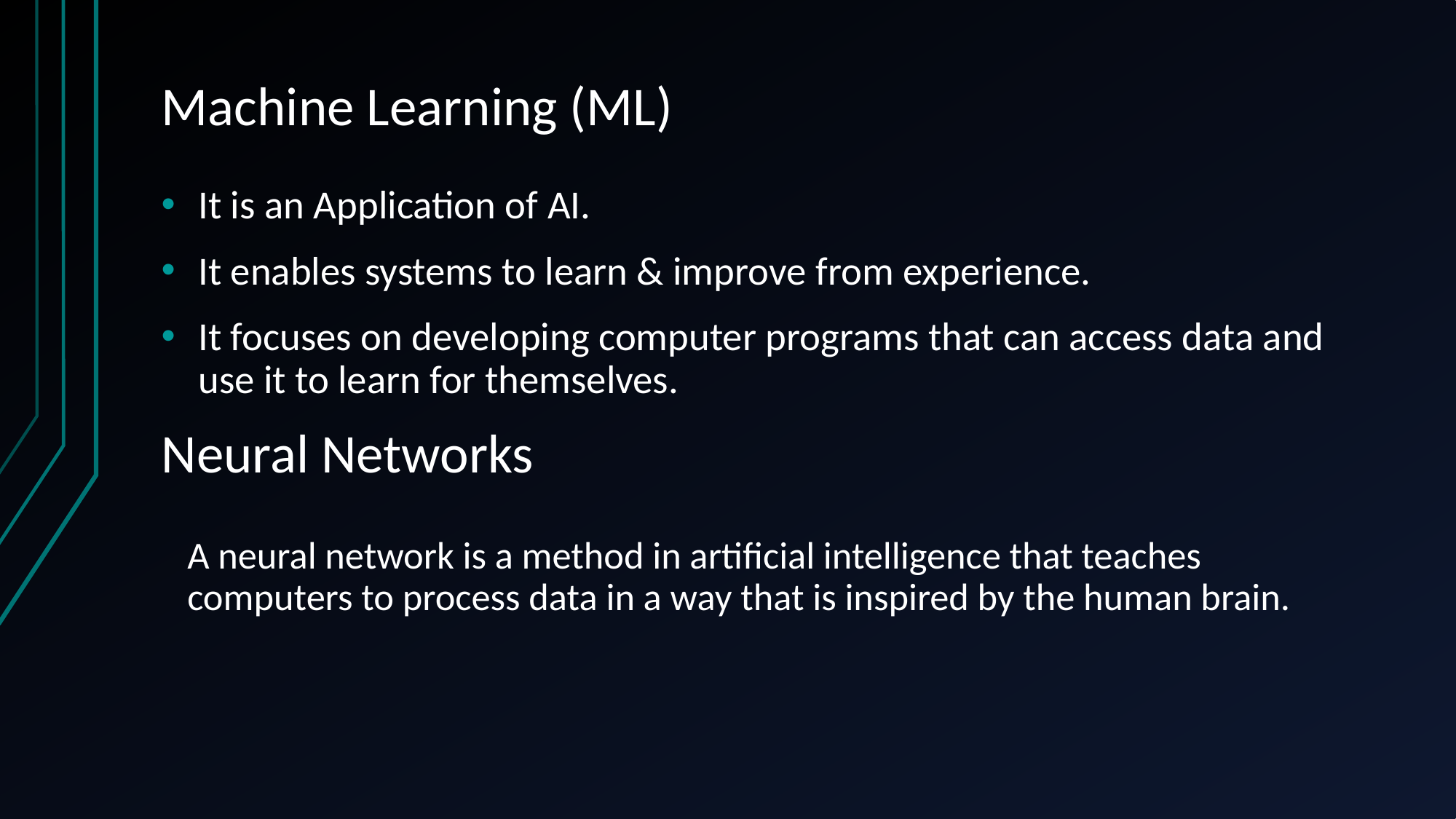

# Machine Learning (ML)
It is an Application of AI.
It enables systems to learn & improve from experience.
It focuses on developing computer programs that can access data and use it to learn for themselves.

Neural Networks
A neural network is a method in artificial intelligence that teaches computers to process data in a way that is inspired by the human brain.